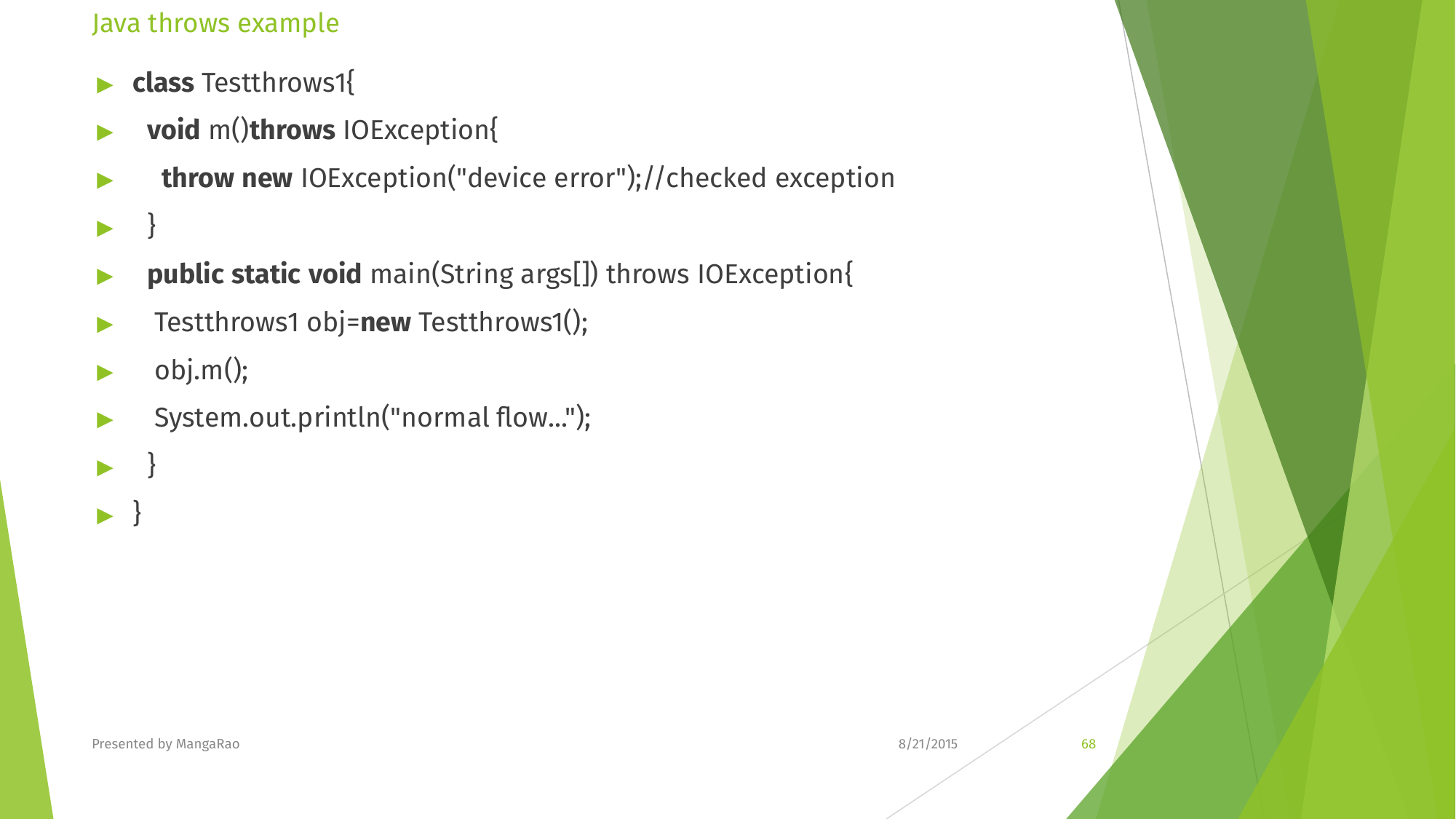

# Java throws example
class Testthrows1{
  void m()throws IOException{
    throw new IOException("device error");//checked exception
  }
  public static void main(String args[]) throws IOException{
   Testthrows1 obj=new Testthrows1();
   obj.m();
   System.out.println("normal flow...");
  }
}

Presented by MangaRao
8/21/2015
68